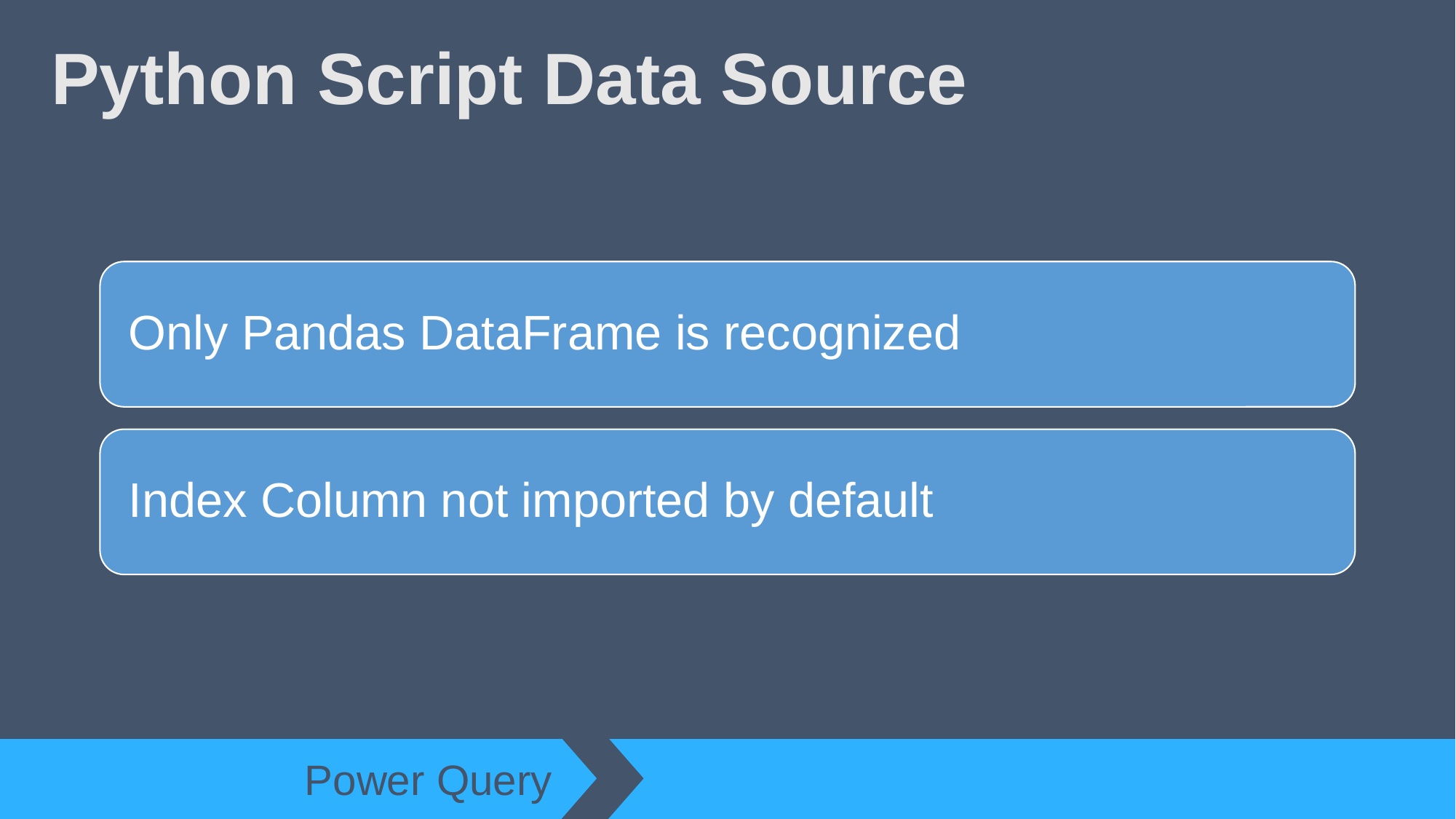

# Python Script Data Source
Only Pandas DataFrame is recognized
Index Column not imported by default